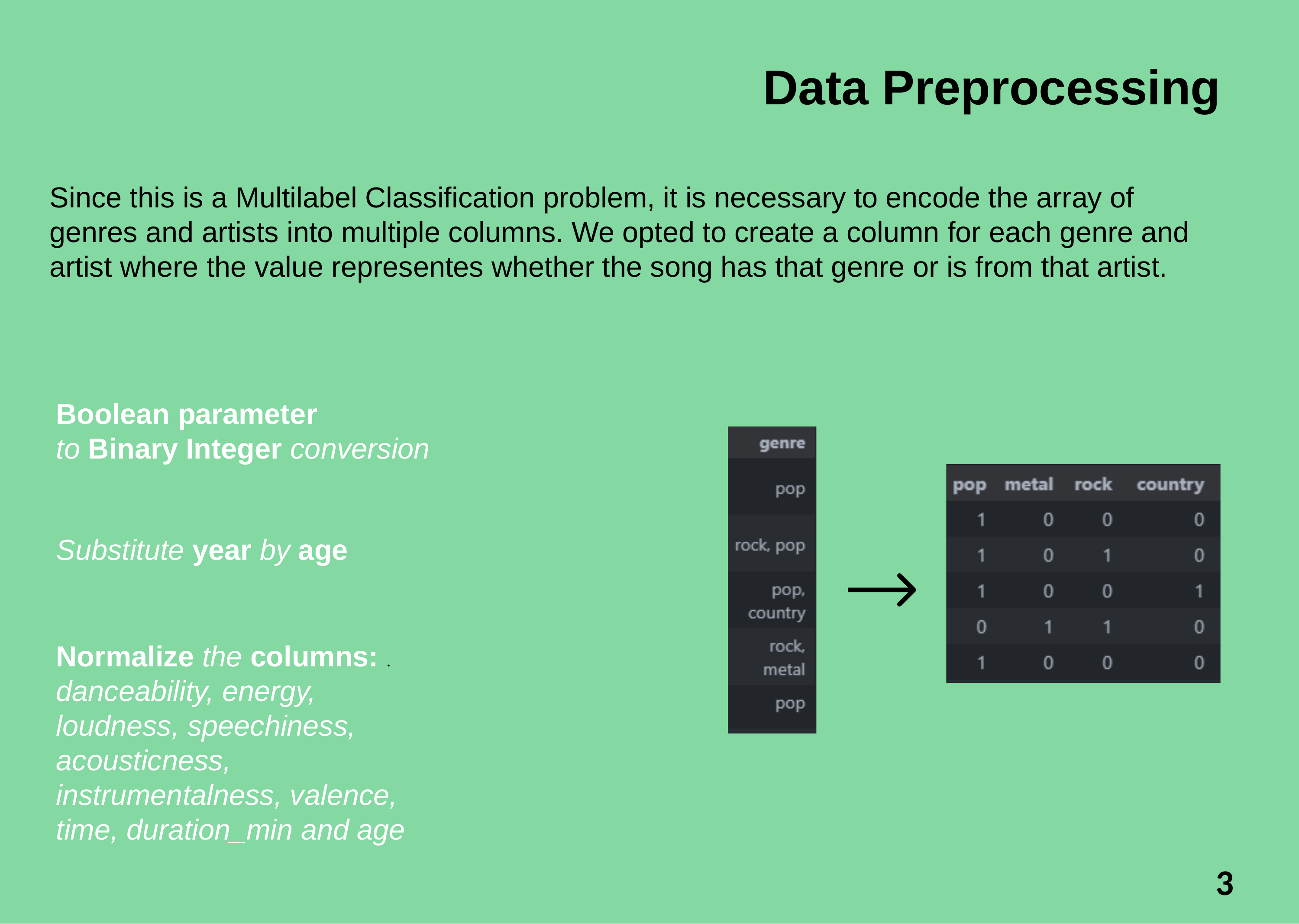

Data Preprocessing

Since this is a Multilabel Classification problem, it is necessary to encode the array of genres and artists into multiple columns. We opted to create a column for each genre and artist where the value representes whether the song has that genre or is from that artist.
Boolean parameter
to Binary Integer conversion

Substitute year by age

Normalize the columns: .  danceability, energy, loudness, speechiness, acousticness, instrumentalness, valence, time, duration_min and age

3